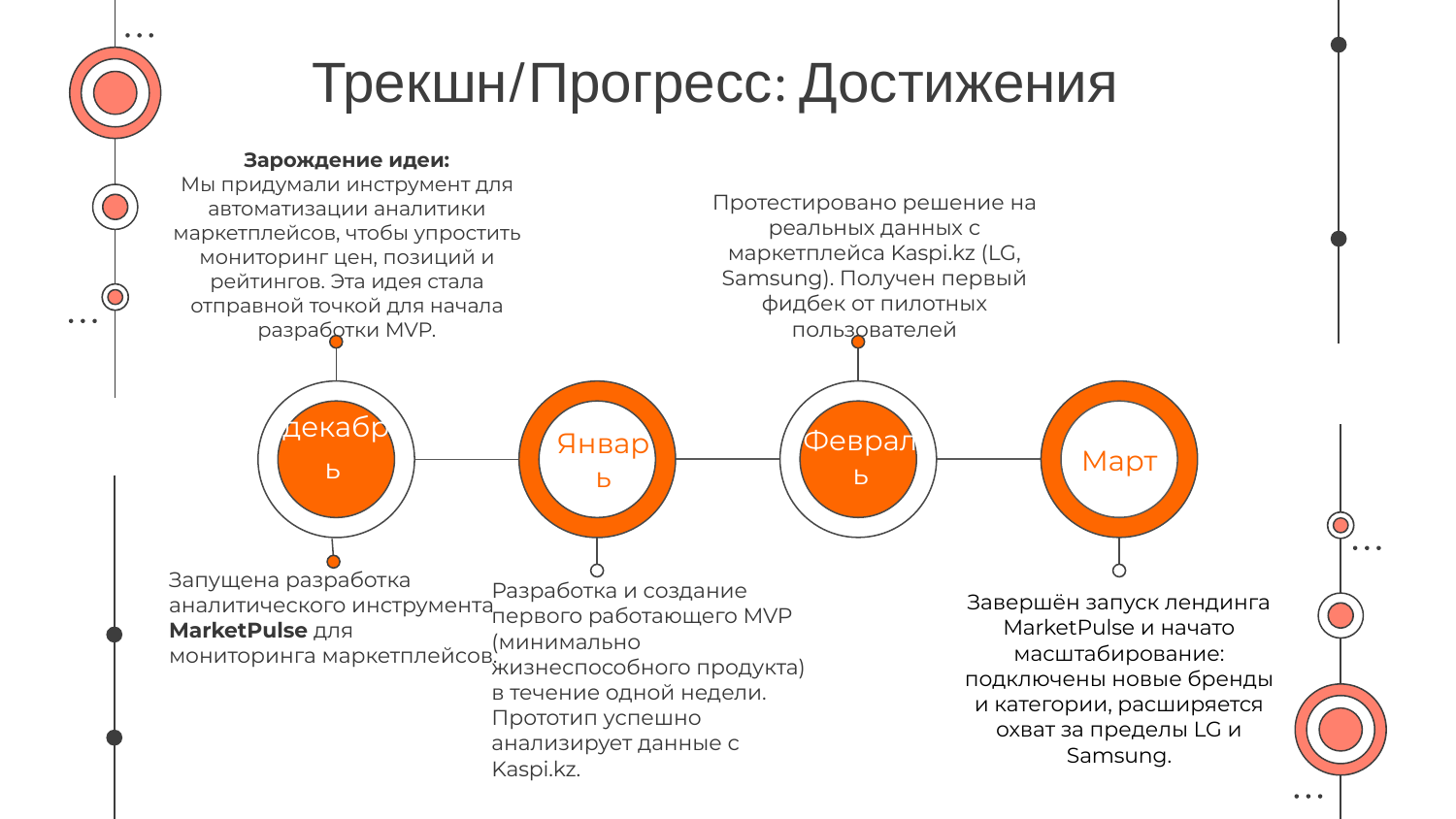

# Трекшн/Прогресс: Достижения
Зарождение идеи:
Мы придумали инструмент для автоматизации аналитики маркетплейсов, чтобы упростить мониторинг цен, позиций и рейтингов. Эта идея стала отправной точкой для начала разработки MVP.
Протестировано решение на реальных данных с маркетплейса Kaspi.kz (LG, Samsung). Получен первый фидбек от пилотных пользователей

декабрь
Февраль
Январь
Март

Запущена разработка аналитического инструмента MarketPulse для мониторинга маркетплейсов.
Разработка и создание первого работающего MVP (минимально жизнеспособного продукта) в течение одной недели. Прототип успешно анализирует данные с Kaspi.kz.
Завершён запуск лендинга MarketPulse и начато масштабирование: подключены новые бренды и категории, расширяется охват за пределы LG и Samsung.